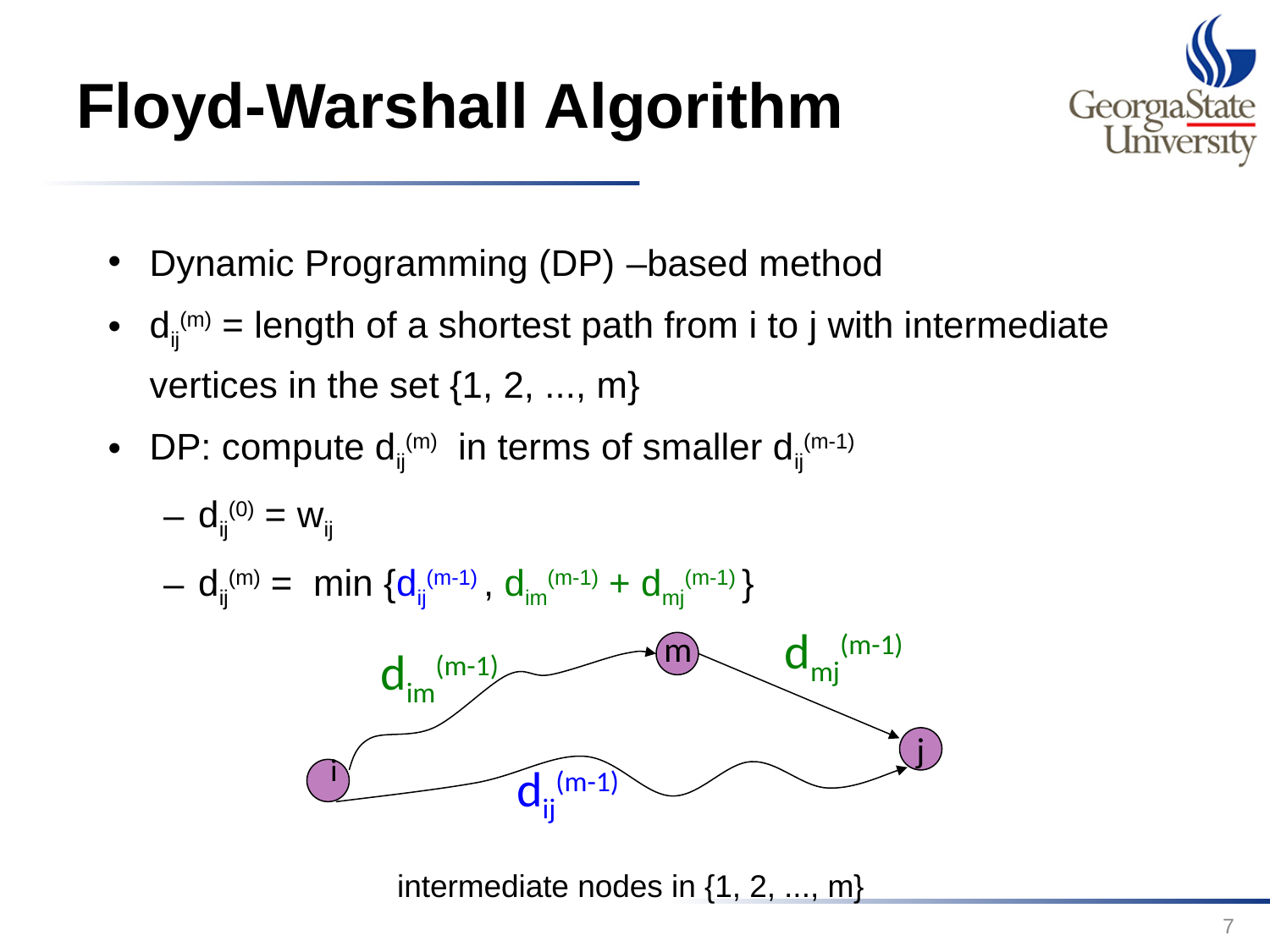

# Floyd-Warshall Algorithm
Dynamic Programming (DP) –based method
dij(m) = length of a shortest path from i to j with intermediate vertices in the set {1, 2, ..., m}
DP: compute dij(m)  in terms of smaller dij(m-1)
dij(0) = wij
dij(m) =  min {dij(m-1) , dim(m-1) + dmj(m-1) }

intermediate nodes in {1, 2, ..., m}
dmj(m-1)
m

dim(m-1)

j
i
dij(m-1)

7